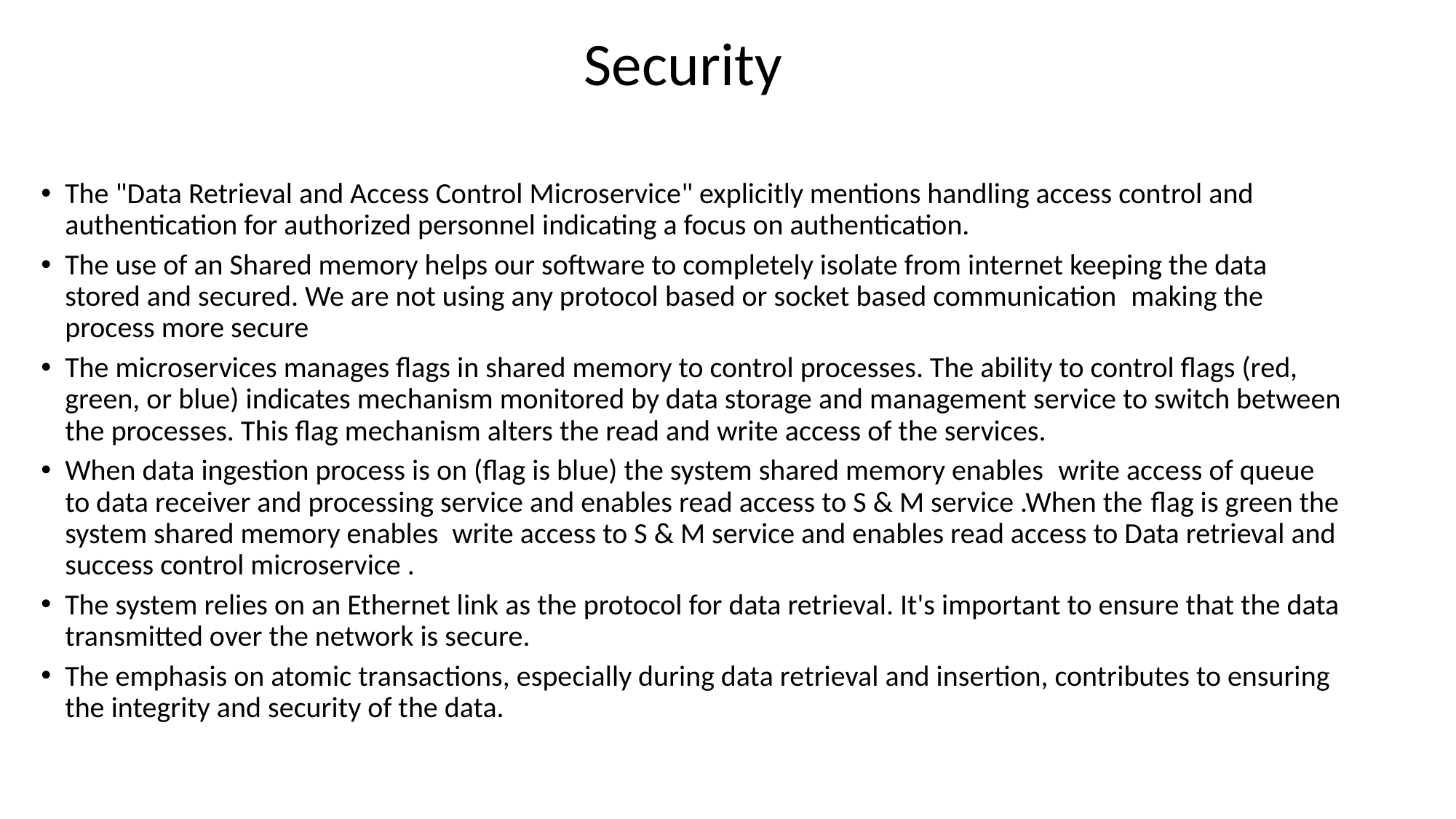

# Security

The "Data Retrieval and Access Control Microservice" explicitly mentions handling access control and authentication for authorized personnel indicating a focus on authentication.
The use of an Shared memory helps our software to completely isolate from internet keeping the data stored and secured. We are not using any protocol based or socket based communication  making the process more secure
The microservices manages flags in shared memory to control processes. The ability to control flags (red, green, or blue) indicates mechanism monitored by data storage and management service to switch between the processes. This flag mechanism alters the read and write access of the services.
When data ingestion process is on (flag is blue) the system shared memory enables  write access of queue to data receiver and processing service and enables read access to S & M service .When the flag is green the system shared memory enables  write access to S & M service and enables read access to Data retrieval and success control microservice .
The system relies on an Ethernet link as the protocol for data retrieval. It's important to ensure that the data transmitted over the network is secure.
The emphasis on atomic transactions, especially during data retrieval and insertion, contributes to ensuring the integrity and security of the data.